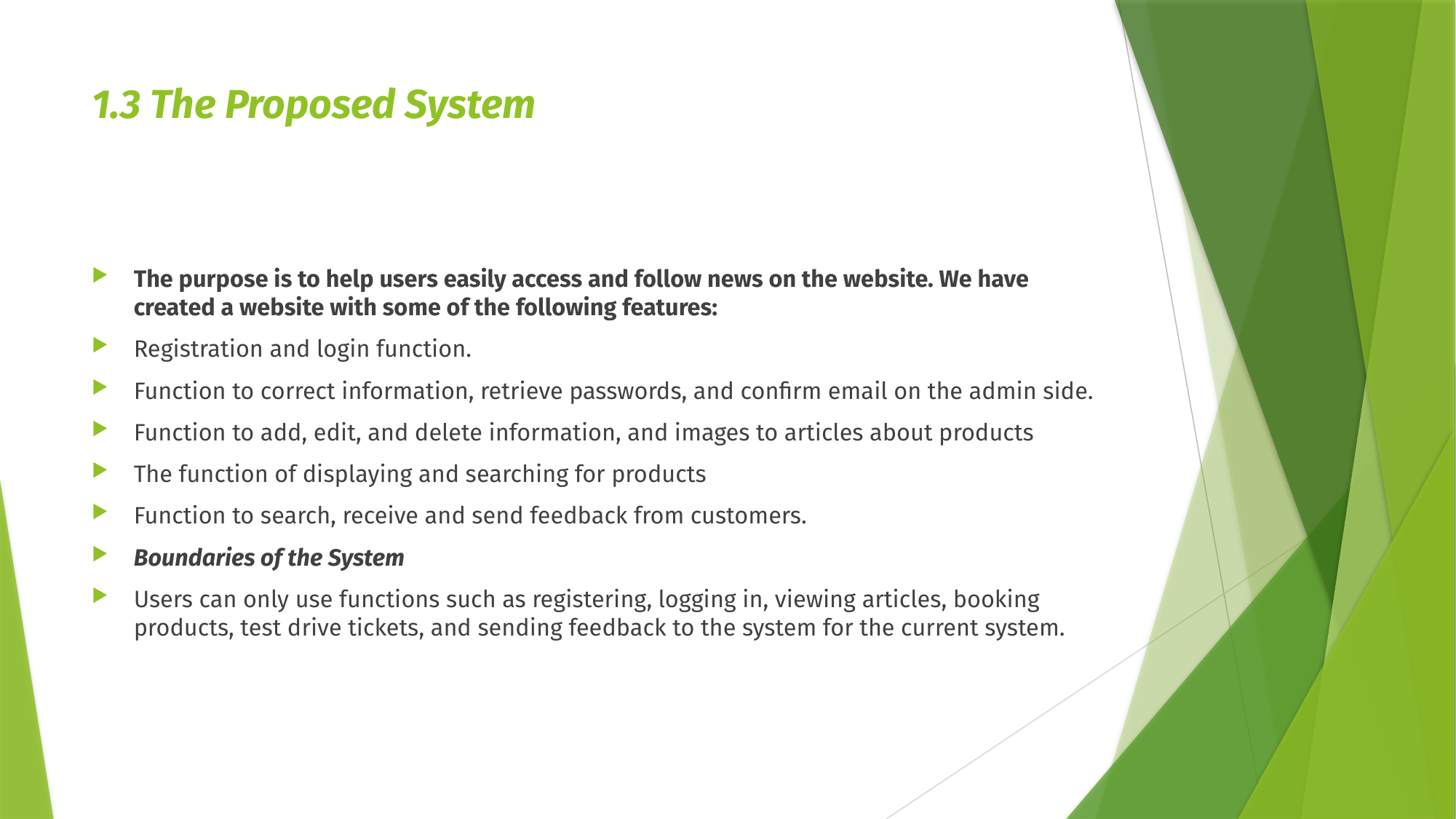

# 1.3 The Proposed System
The purpose is to help users easily access and follow news on the website. We have created a website with some of the following features:
Registration and login function.
Function to correct information, retrieve passwords, and confirm email on the admin side.
Function to add, edit, and delete information, and images to articles about products
The function of displaying and searching for products
Function to search, receive and send feedback from customers.
Boundaries of the System
Users can only use functions such as registering, logging in, viewing articles, booking products, test drive tickets, and sending feedback to the system for the current system.